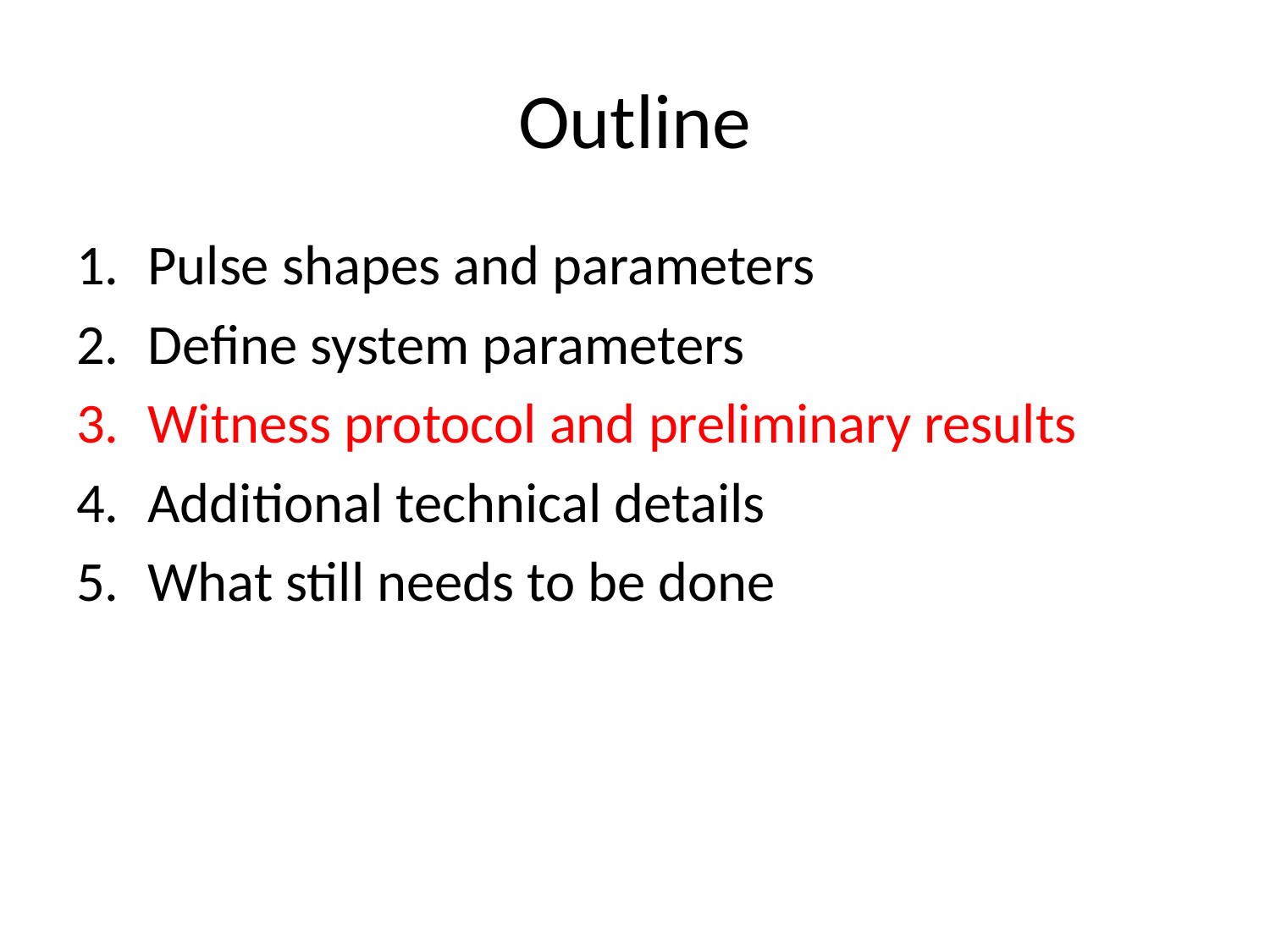

# Outline
Pulse shapes and parameters
Define system parameters
Witness protocol and preliminary results
Additional technical details
What still needs to be done